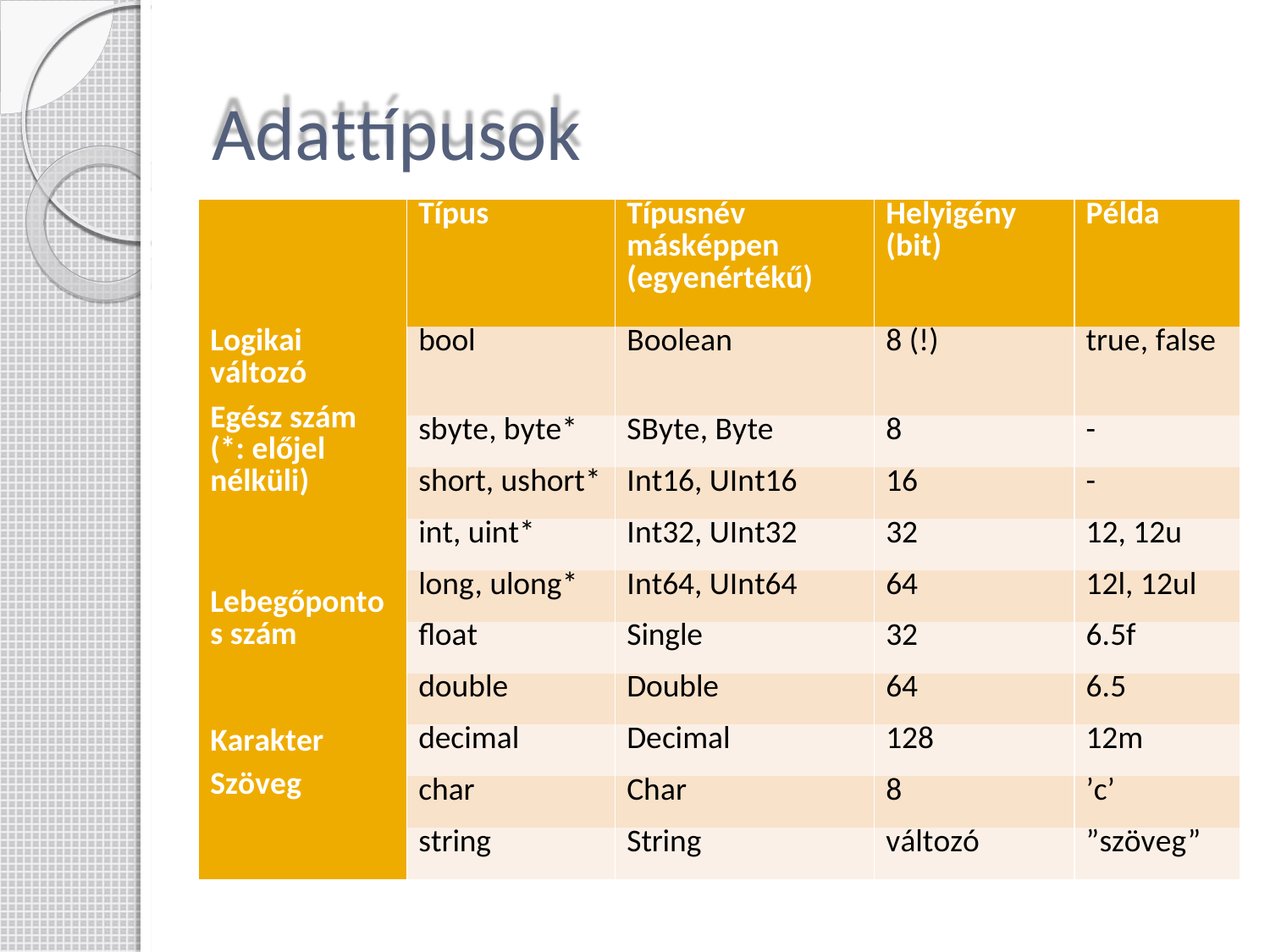

# Adattípusok
|  | Típus | Típusnév másképpen (egyenértékű) | Helyigény (bit) | Példa |
| --- | --- | --- | --- | --- |
| Logikai változó Egész szám (\*: előjel nélküli) Lebegőponto s szám Karakter Szöveg | bool | Boolean | 8 (!) | true, false |
|  | sbyte, byte\* | SByte, Byte | 8 | - |
|  | short, ushort\* | Int16, UInt16 | 16 | - |
|  | int, uint\* | Int32, UInt32 | 32 | 12, 12u |
|  | long, ulong\* | Int64, UInt64 | 64 | 12l, 12ul |
|  | float | Single | 32 | 6.5f |
|  | double | Double | 64 | 6.5 |
|  | decimal | Decimal | 128 | 12m |
|  | char | Char | 8 | ’c’ |
|  | string | String | változó | ”szöveg” |